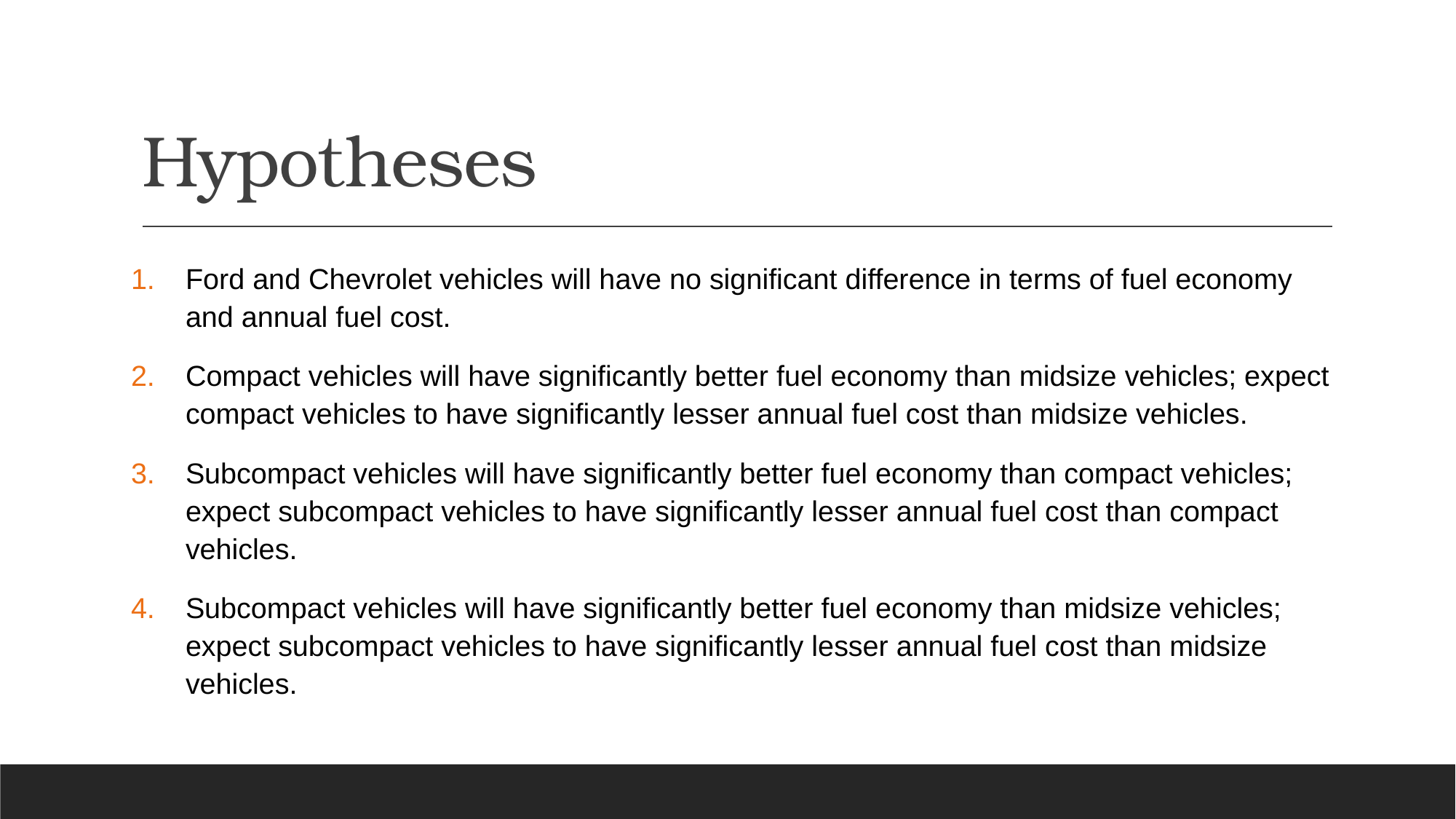

# Hypotheses
Ford and Chevrolet vehicles will have no significant difference in terms of fuel economy and annual fuel cost.
Compact vehicles will have significantly better fuel economy than midsize vehicles; expect compact vehicles to have significantly lesser annual fuel cost than midsize vehicles.
Subcompact vehicles will have significantly better fuel economy than compact vehicles; expect subcompact vehicles to have significantly lesser annual fuel cost than compact vehicles.
Subcompact vehicles will have significantly better fuel economy than midsize vehicles; expect subcompact vehicles to have significantly lesser annual fuel cost than midsize vehicles.